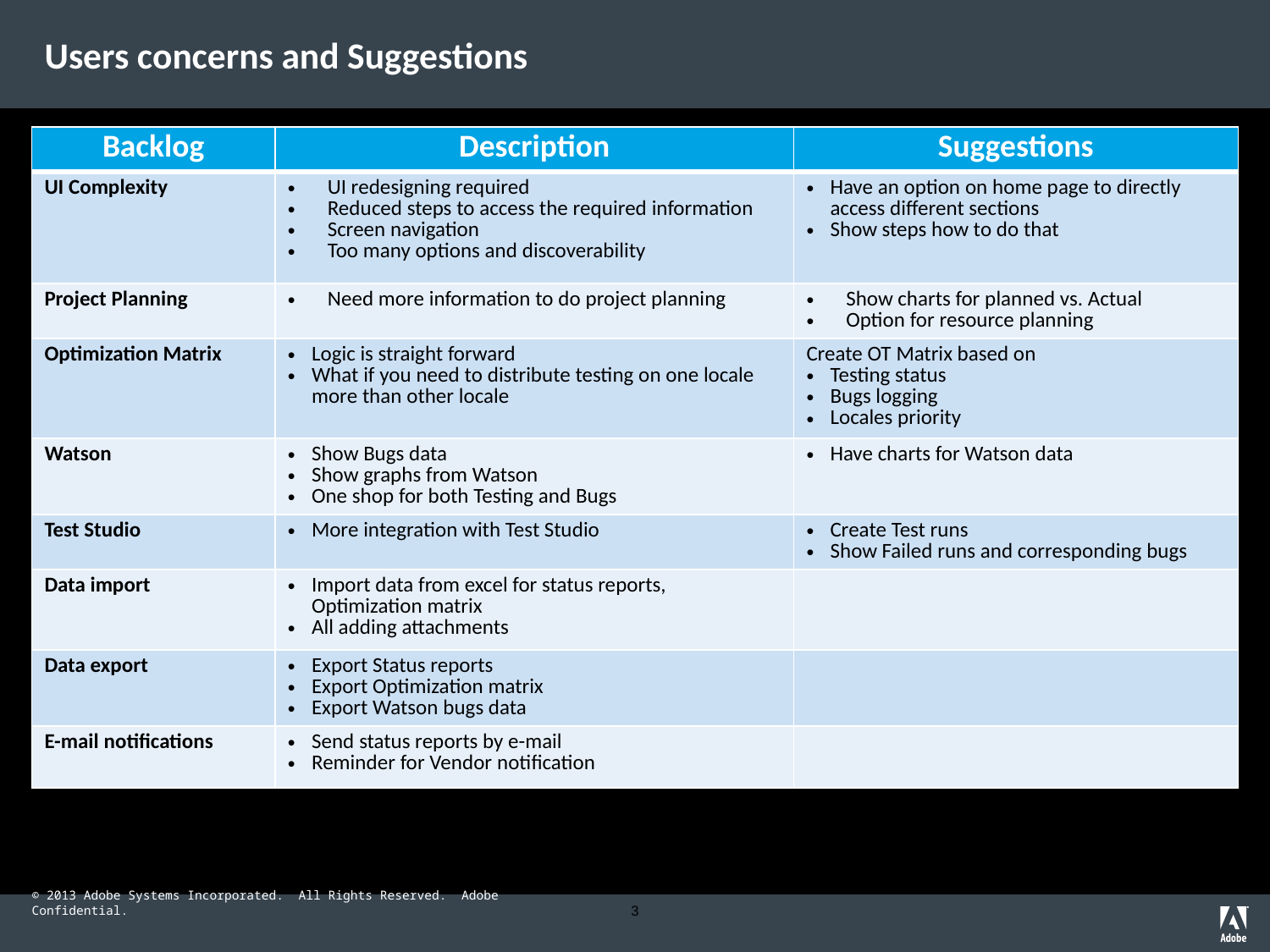

# Users concerns and Suggestions
| Backlog | Description | Suggestions |
| --- | --- | --- |
| UI Complexity | UI redesigning required Reduced steps to access the required information Screen navigation Too many options and discoverability | Have an option on home page to directly access different sections Show steps how to do that |
| Project Planning | Need more information to do project planning | Show charts for planned vs. Actual Option for resource planning |
| Optimization Matrix | Logic is straight forward What if you need to distribute testing on one locale more than other locale | Create OT Matrix based on Testing status Bugs logging Locales priority |
| Watson | Show Bugs data Show graphs from Watson One shop for both Testing and Bugs | Have charts for Watson data |
| Test Studio | More integration with Test Studio | Create Test runs Show Failed runs and corresponding bugs |
| Data import | Import data from excel for status reports, Optimization matrix All adding attachments |  |
| Data export | Export Status reports Export Optimization matrix Export Watson bugs data |  |
| E-mail notifications | Send status reports by e-mail Reminder for Vendor notification |  |
3